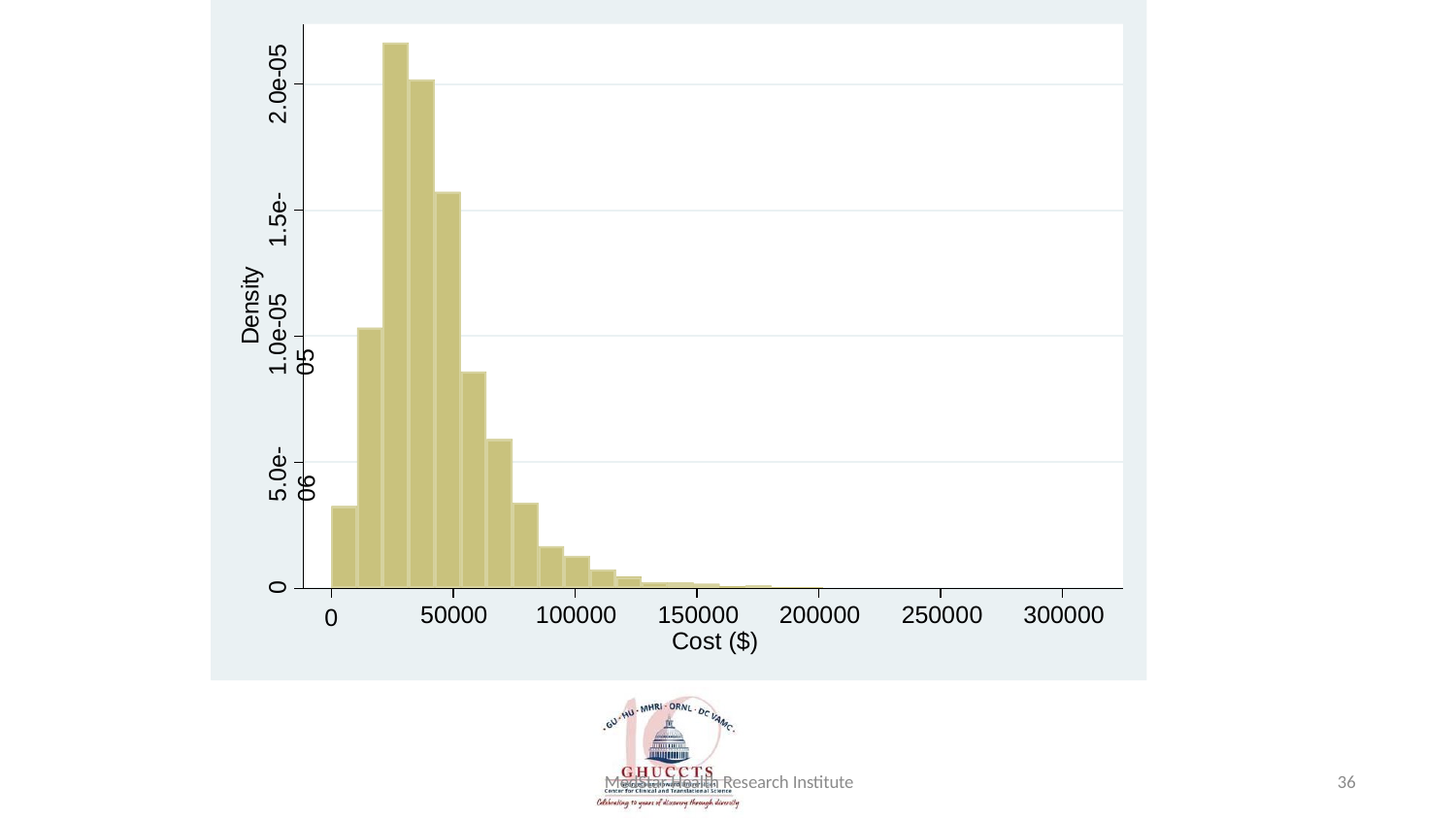

2.0e-05

Density
1.0e-05	1.5e-05

5.0e-06

0

0
50000	100000	150000	200000	250000	300000
Cost ($)

MedStar Health Research Institute
36